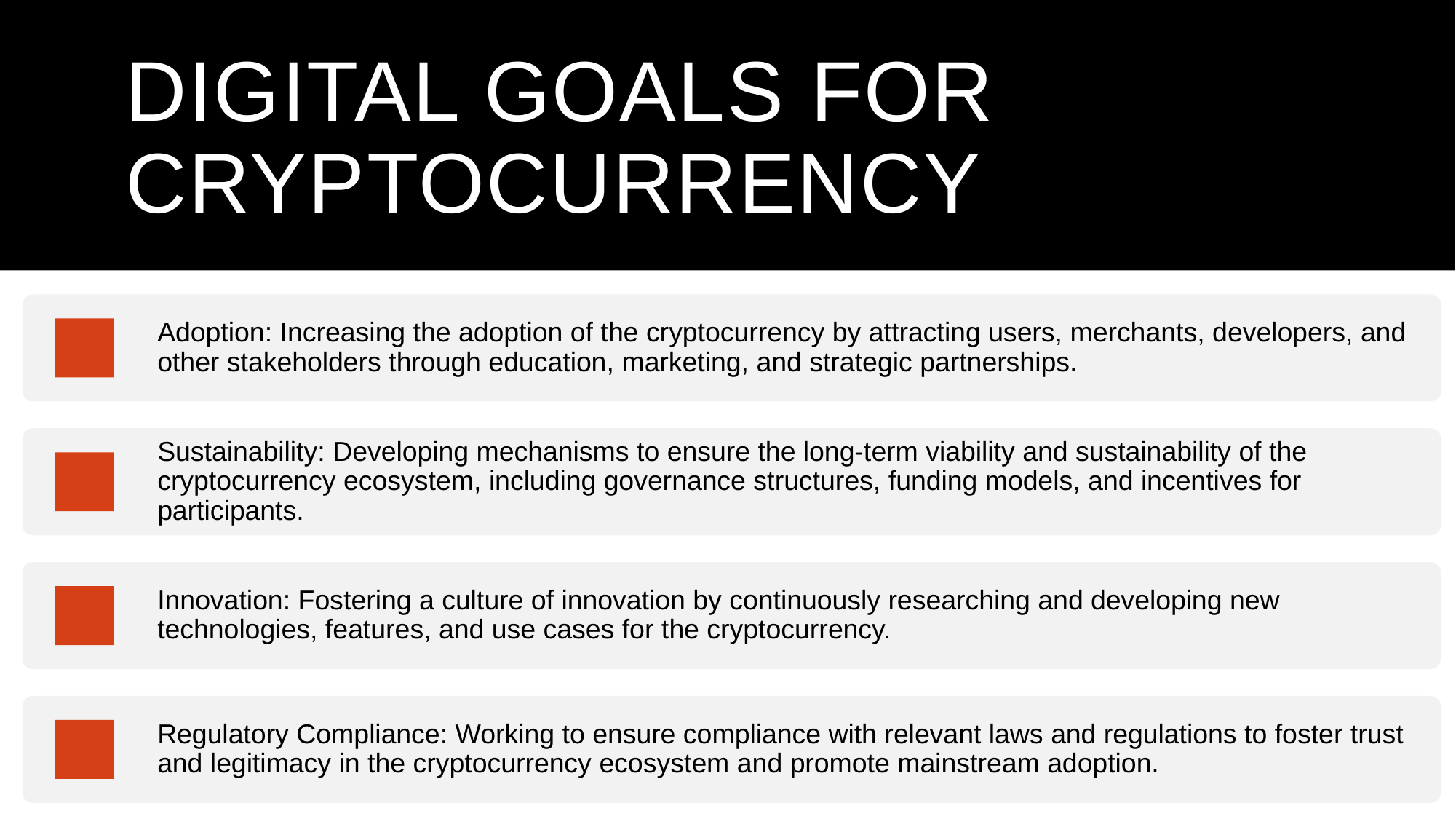

# Digital goals for cryptocurrency
Adoption: Increasing the adoption of the cryptocurrency by attracting users, merchants, developers, and other stakeholders through education, marketing, and strategic partnerships.
Sustainability: Developing mechanisms to ensure the long-term viability and sustainability of the cryptocurrency ecosystem, including governance structures, funding models, and incentives for participants.
Innovation: Fostering a culture of innovation by continuously researching and developing new technologies, features, and use cases for the cryptocurrency.
Regulatory Compliance: Working to ensure compliance with relevant laws and regulations to foster trust and legitimacy in the cryptocurrency ecosystem and promote mainstream adoption.